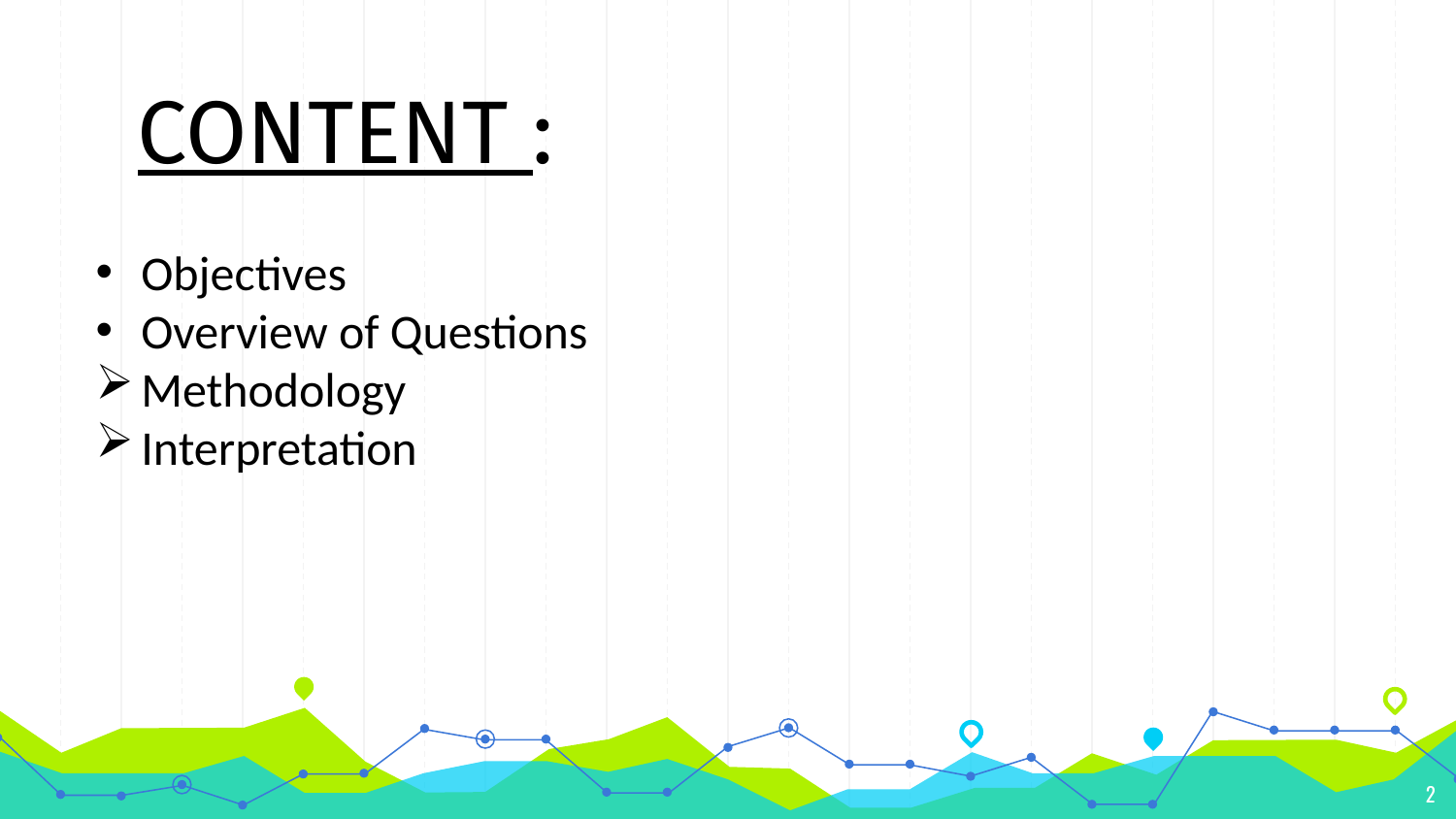

CONTENT :
Objectives
Overview of Questions
Methodology
Interpretation

2